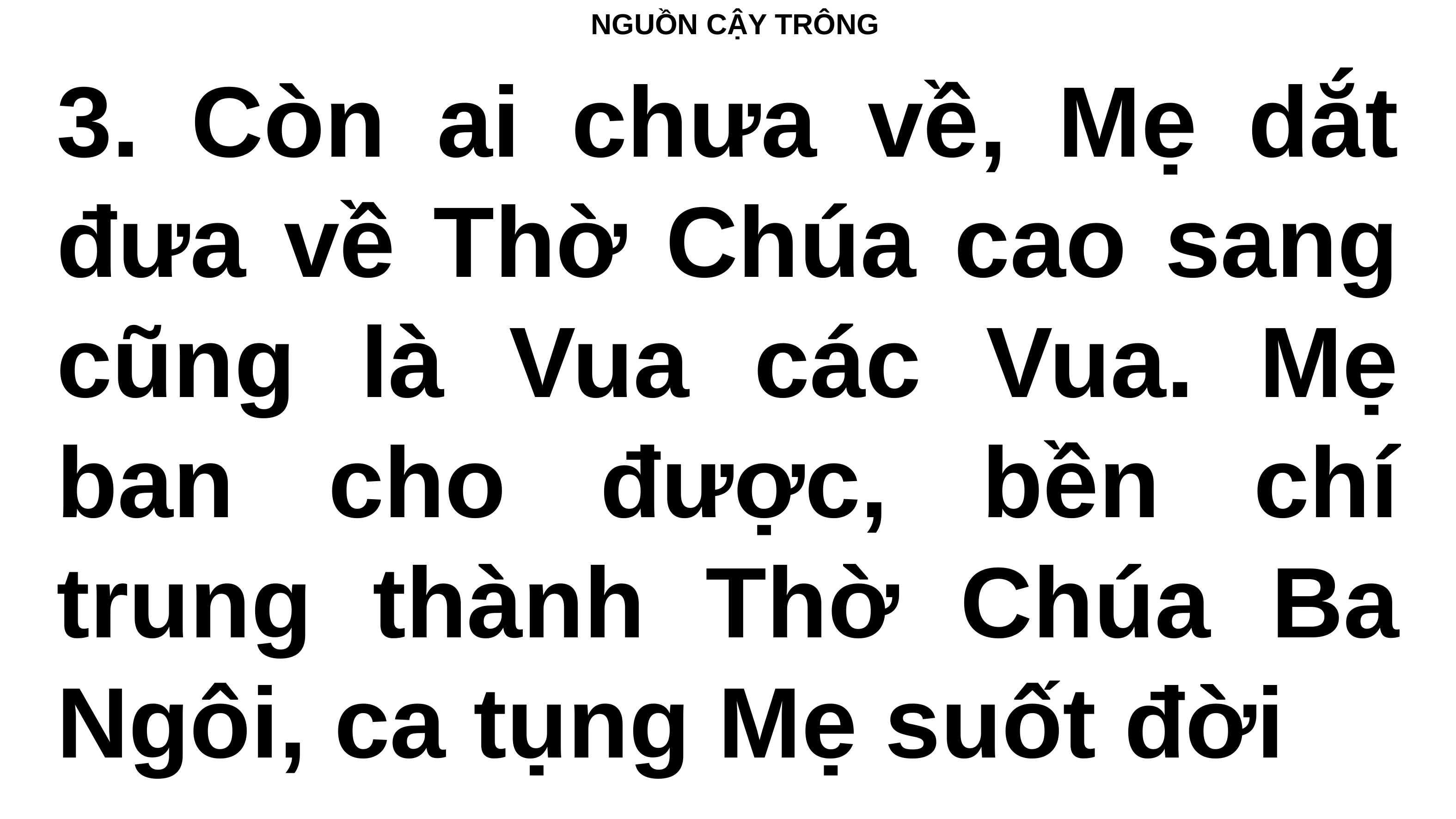

# NGUỒN CẬY TRÔNG
3. Ϲòn ai chưa về, Mẹ dắt đưa về Thờ Ϲhúa cao sang cũng là Vua các Vua. Mẹ ban cho được, bền chí trung thành Thờ Ϲhúa Ba Ngôi, ca tụng Mẹ suốt đời